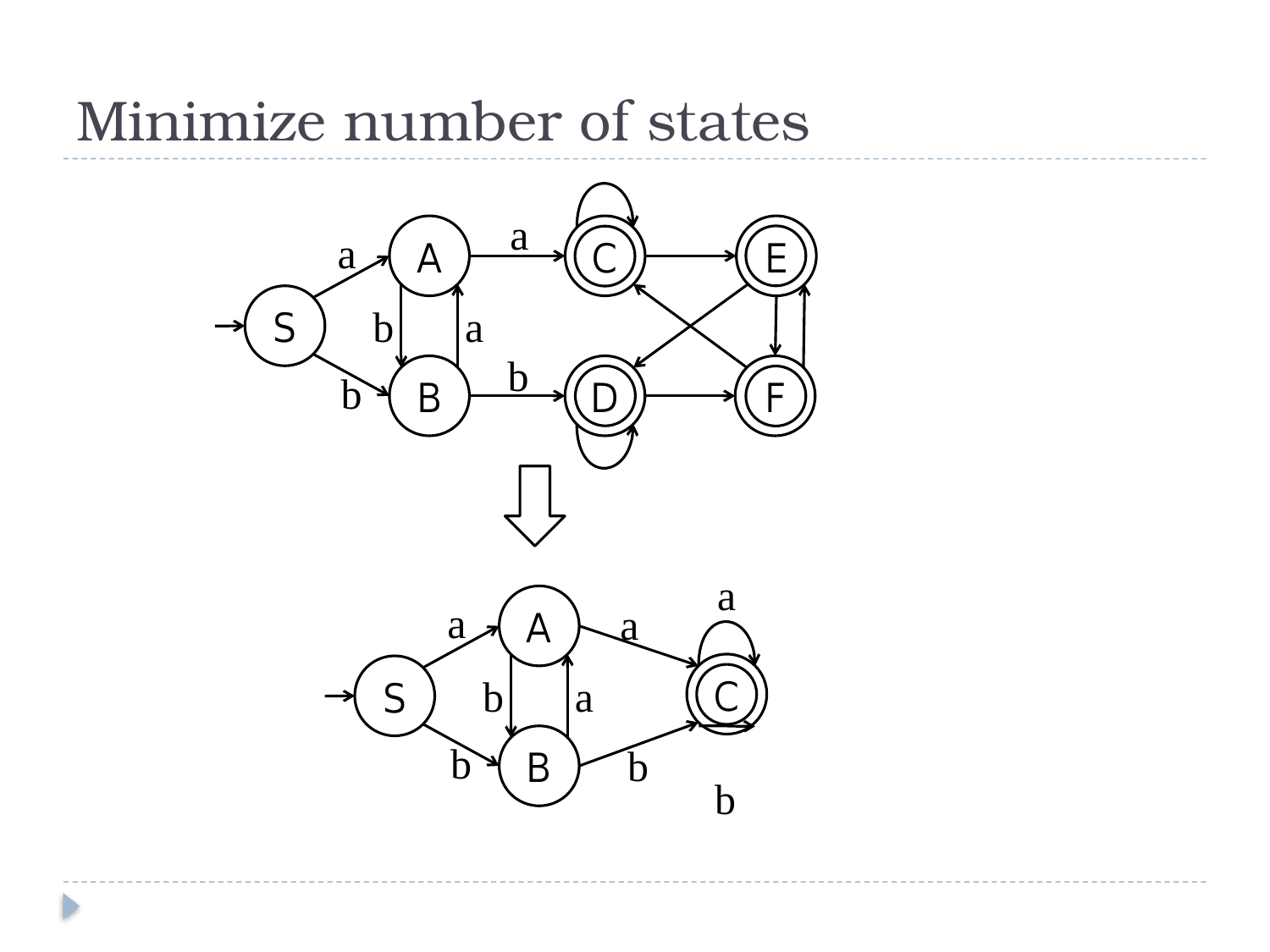

# Minimize number of states
a
A
C
E
a

S
b
a
b
B
D
F
b

a
A
a
a
C
S
b
a

B
b
b
b
37